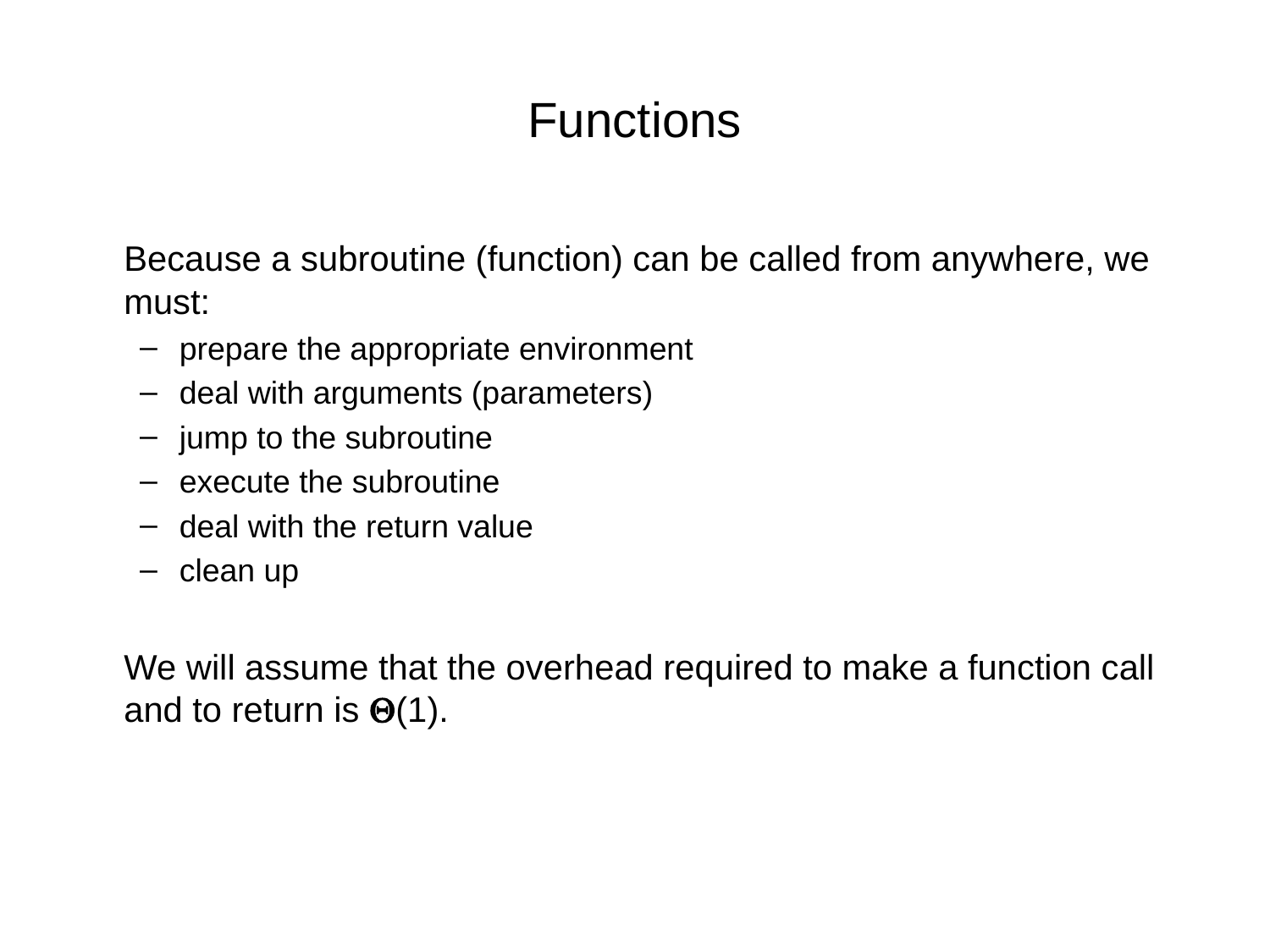

Functions
	Because a subroutine (function) can be called from anywhere, we must:
prepare the appropriate environment
deal with arguments (parameters)
jump to the subroutine
execute the subroutine
deal with the return value
clean up

	We will assume that the overhead required to make a function call and to return is Θ(1).